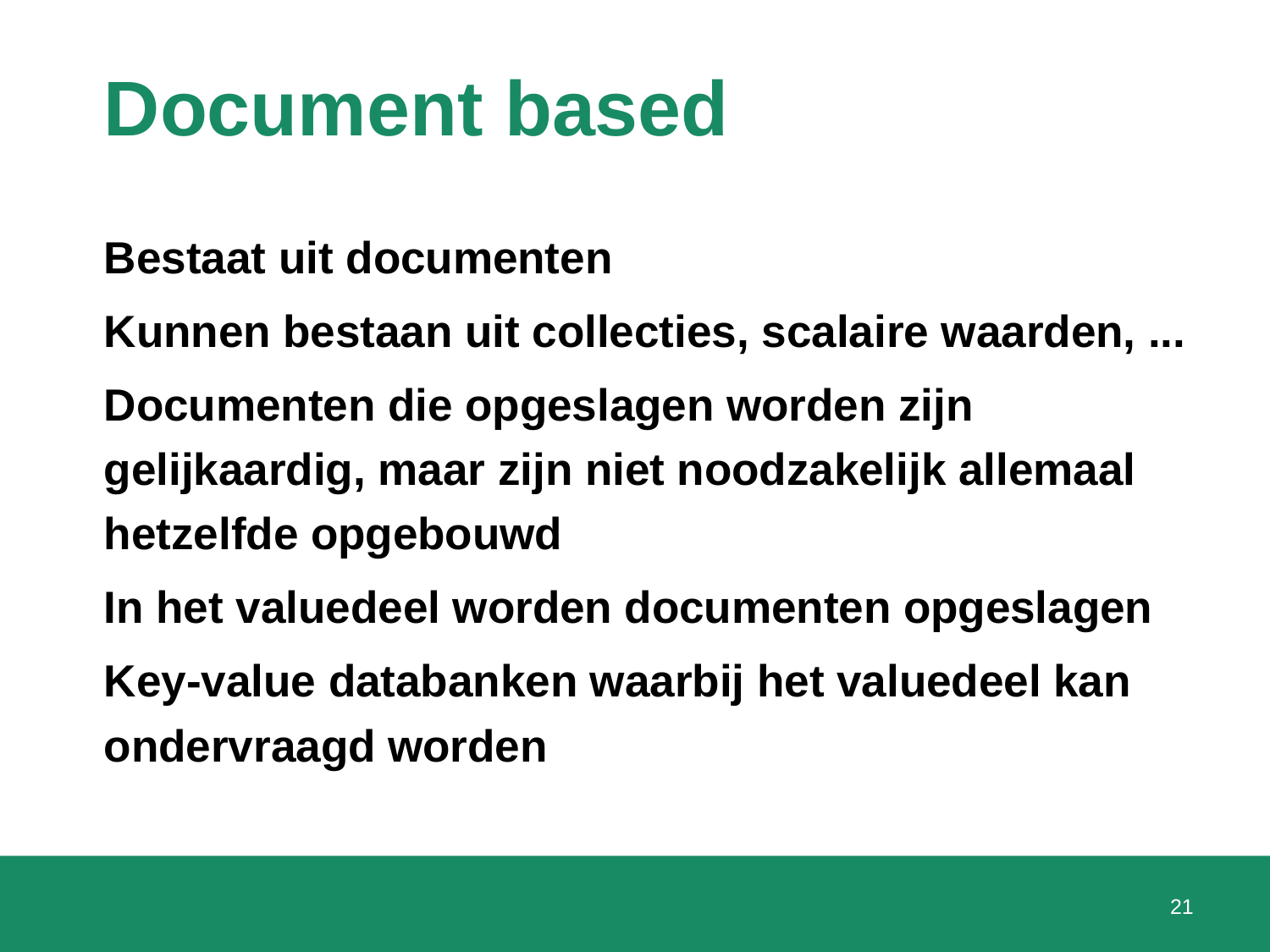

# Document based
Bestaat uit documenten
Kunnen bestaan uit collecties, scalaire waarden, ...
Documenten die opgeslagen worden zijn gelijkaardig, maar zijn niet noodzakelijk allemaal hetzelfde opgebouwd
In het valuedeel worden documenten opgeslagen
Key-value databanken waarbij het valuedeel kan ondervraagd worden

21